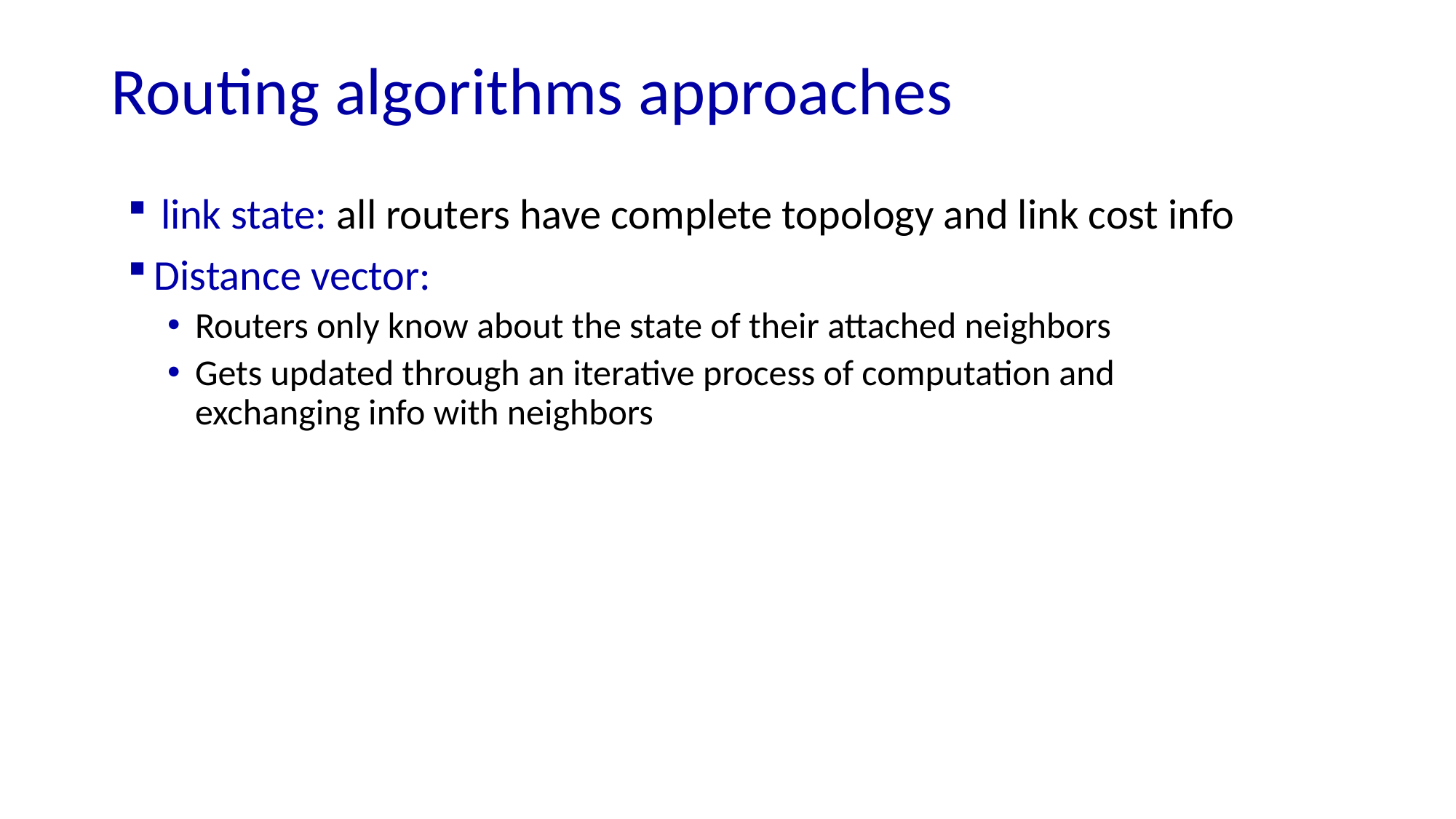

# Routing algorithms approaches
link state: all routers have complete topology and link cost info
Distance vector:
Routers only know about the state of their attached neighbors
Gets updated through an iterative process of computation and exchanging info with neighbors